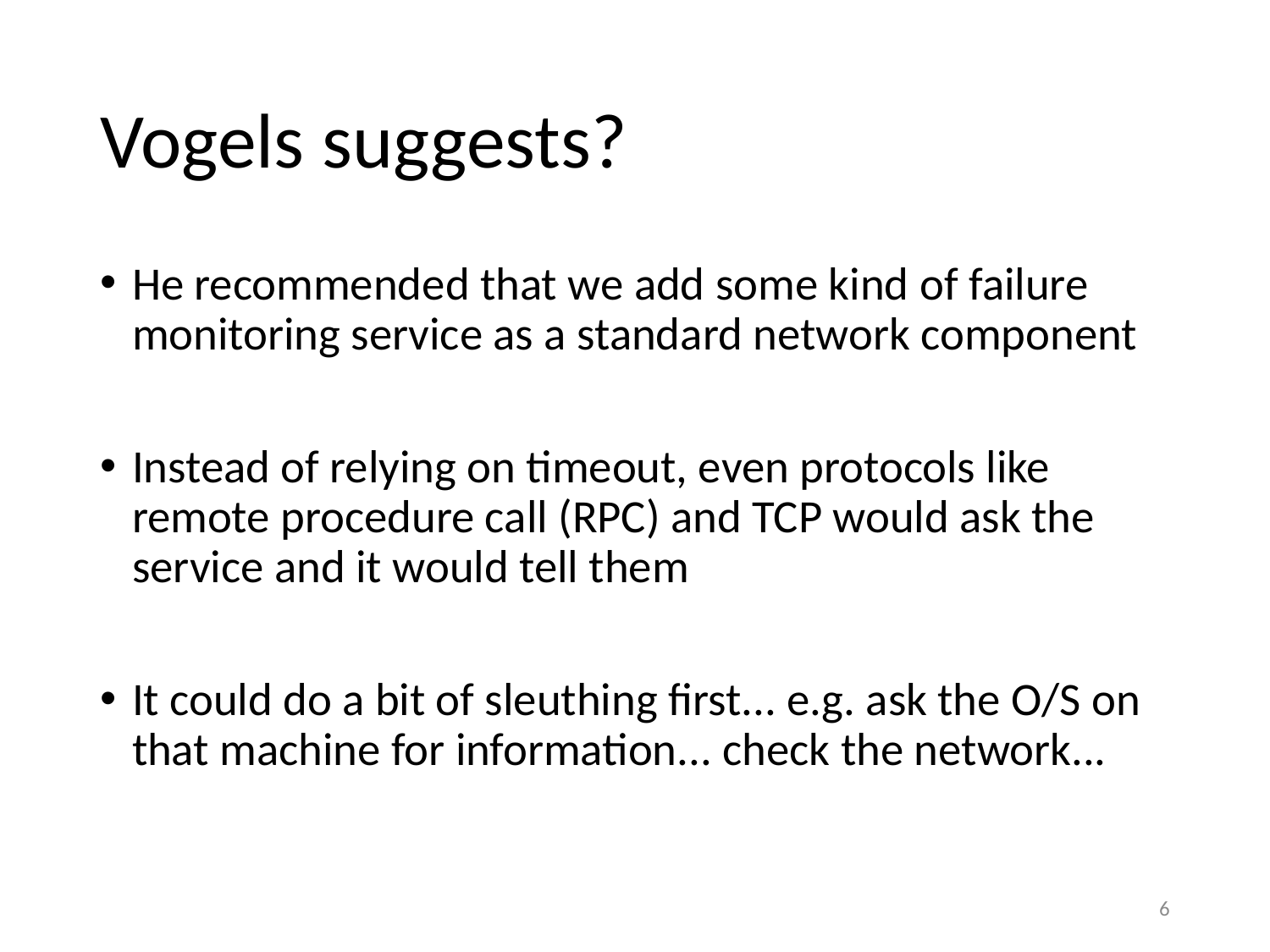

# Vogels suggests?
He recommended that we add some kind of failure monitoring service as a standard network component

Instead of relying on timeout, even protocols like remote procedure call (RPC) and TCP would ask the service and it would tell them

It could do a bit of sleuthing first... e.g. ask the O/S on that machine for information... check the network...
6